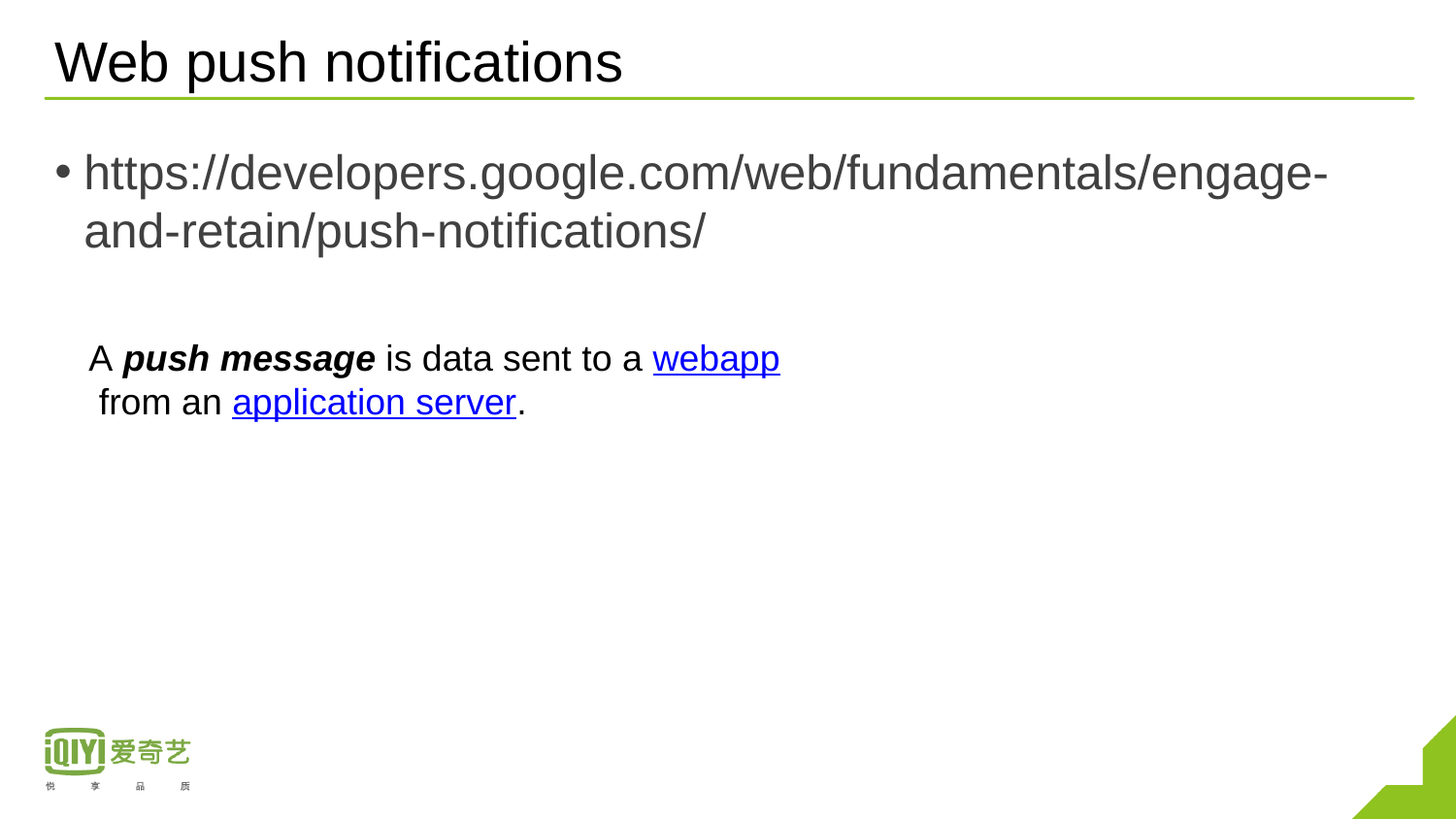

# Web push notifications
https://developers.google.com/web/fundamentals/engage-and-retain/push-notifications/
A push message is data sent to a webapp from an application server.